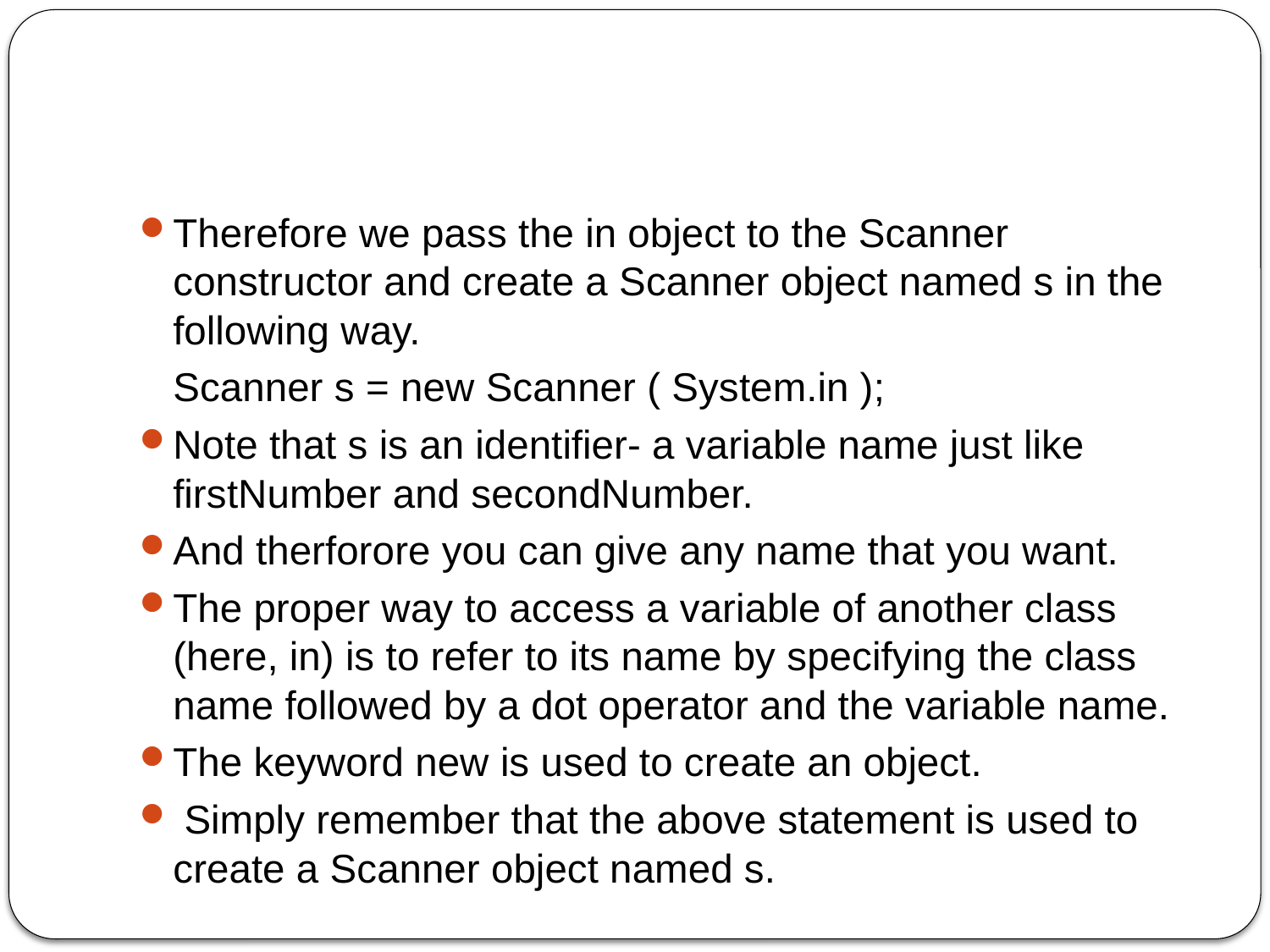

#
Therefore we pass the in object to the Scanner constructor and create a Scanner object named s in the following way.
		Scanner s = new Scanner ( System.in );
Note that s is an identifier- a variable name just like firstNumber and secondNumber.
And therforore you can give any name that you want.
The proper way to access a variable of another class (here, in) is to refer to its name by specifying the class name followed by a dot operator and the variable name.
The keyword new is used to create an object.
 Simply remember that the above statement is used to create a Scanner object named s.